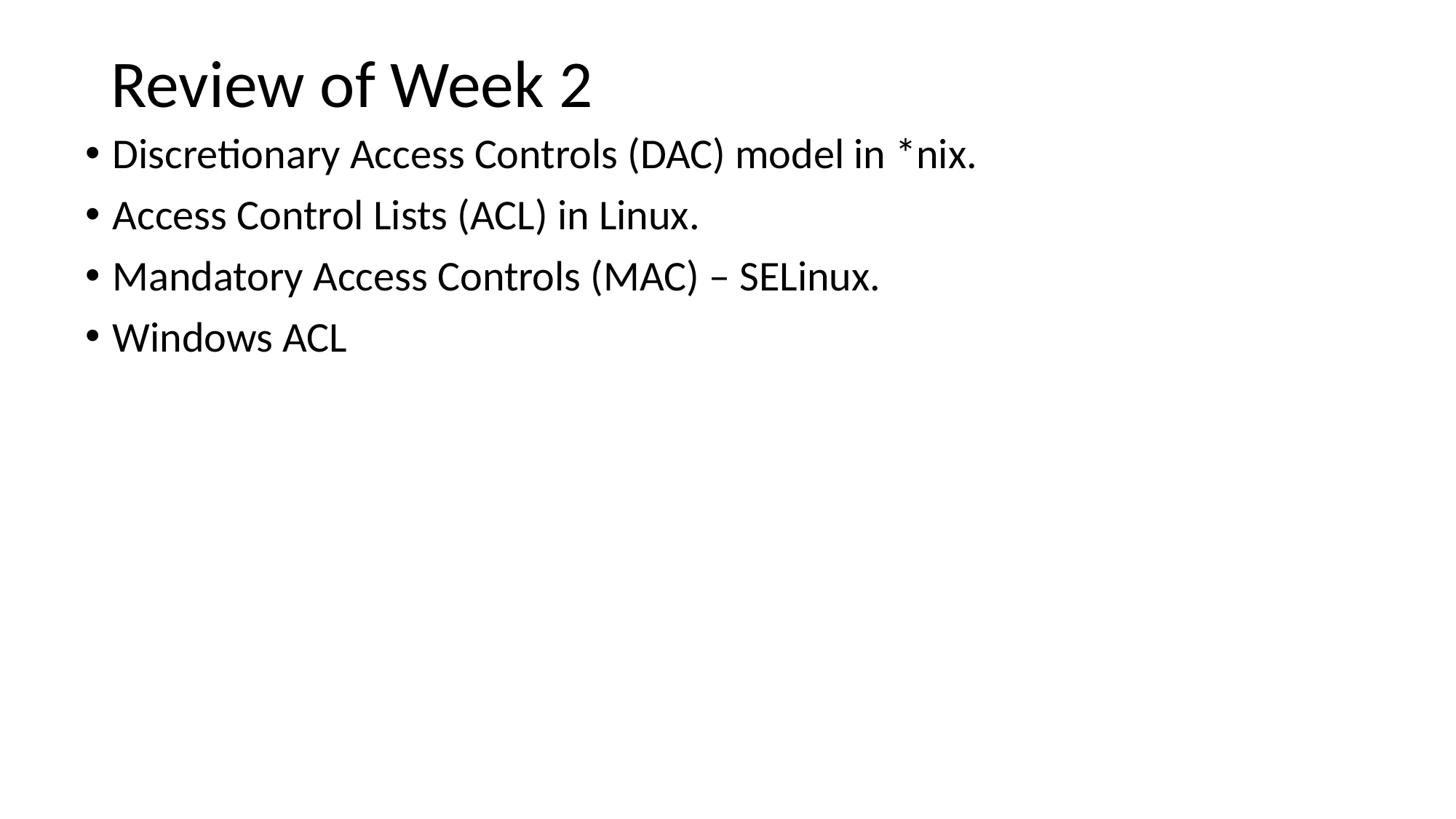

# Review of Week 2
Discretionary Access Controls (DAC) model in *nix.
Access Control Lists (ACL) in Linux.
Mandatory Access Controls (MAC) – SELinux.
Windows ACL